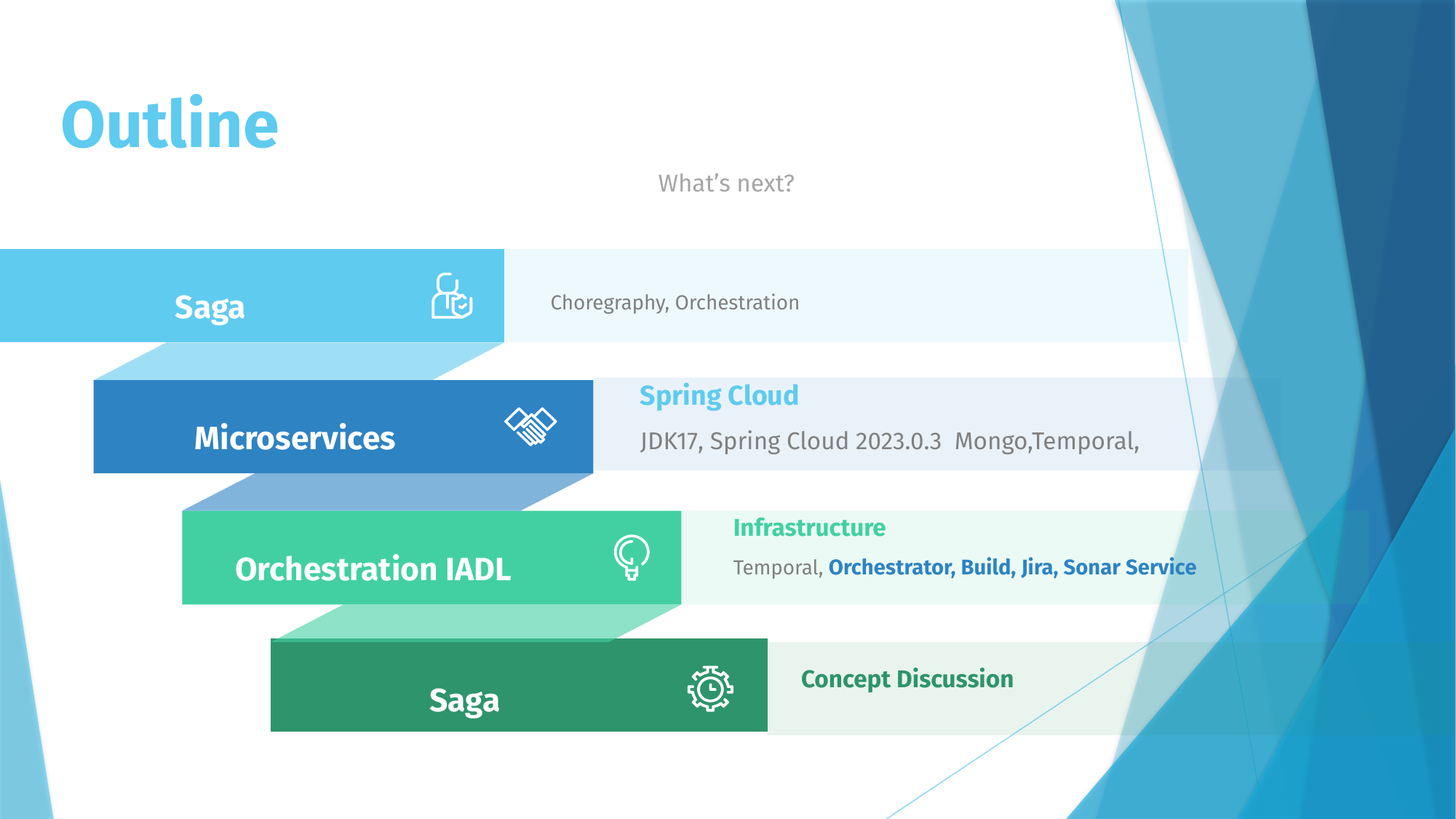

# Outline
What’s next?

Saga

Choregraphy, Orchestration

Spring Cloud
JDK17, Spring Cloud 2023.0.3  Mongo,Temporal,

Microservices

Infrastructure
Temporal, Orchestrator, Build, Jira, Sonar Service

Orchestration IADL

Concept Discussion

Saga